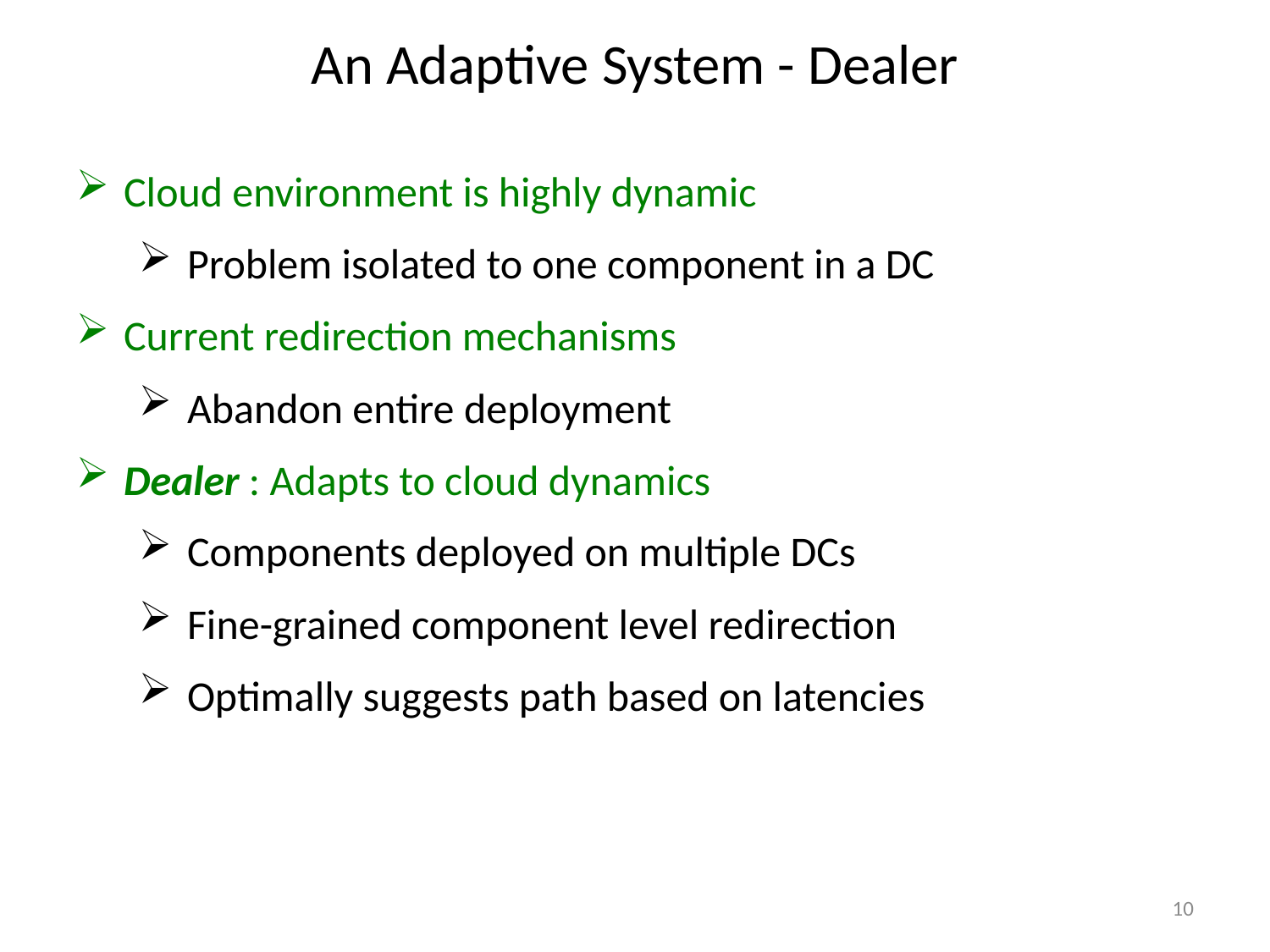

An Adaptive System - Dealer
Cloud environment is highly dynamic
Problem isolated to one component in a DC
Current redirection mechanisms
Abandon entire deployment
Dealer : Adapts to cloud dynamics
Components deployed on multiple DCs
Fine-grained component level redirection
Optimally suggests path based on latencies
10